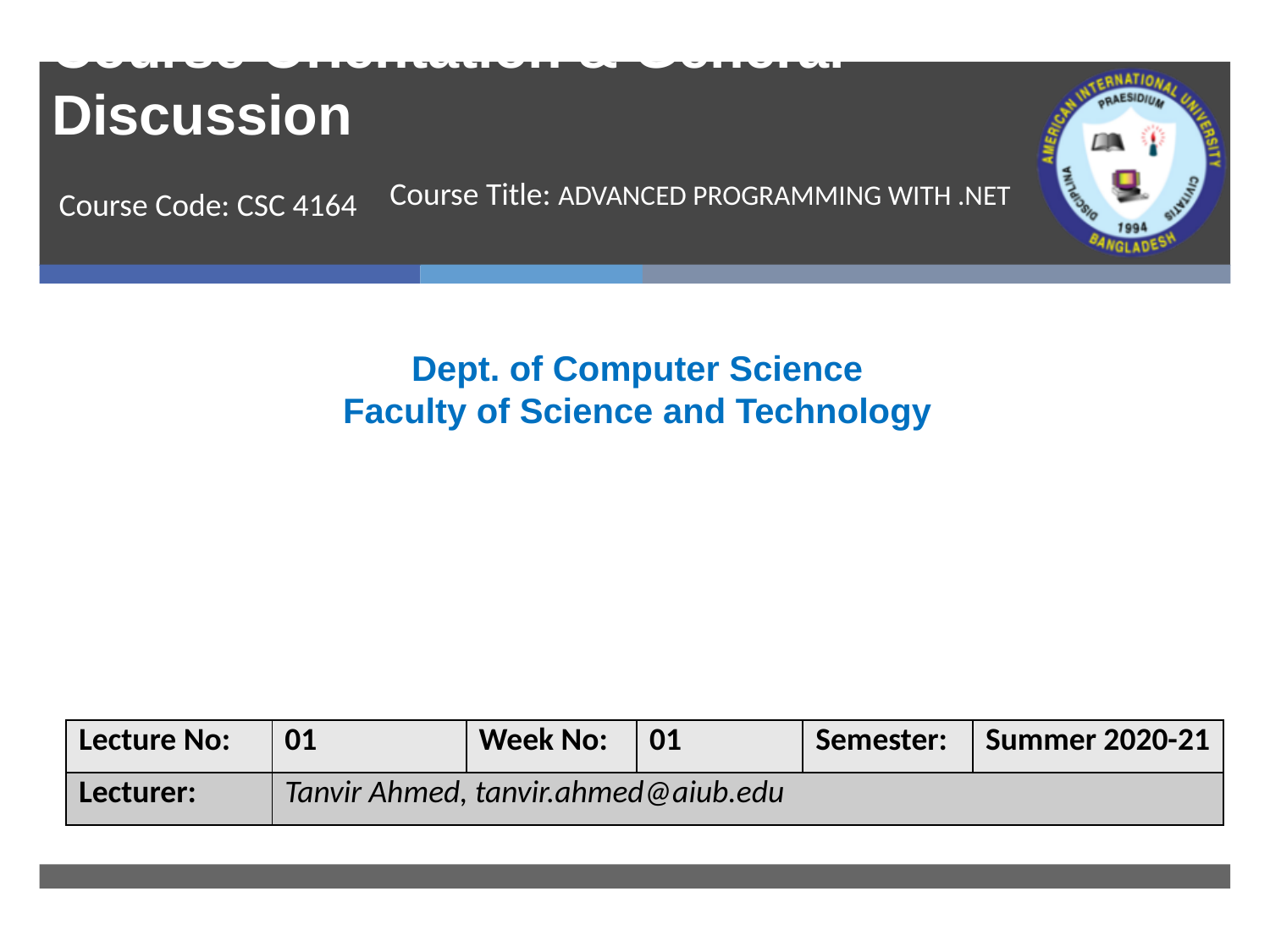

# Course Orientation & General Discussion
Course Title: ADVANCED PROGRAMMING WITH .NET
 Course Code: CSC 4164

Dept. of Computer Science
Faculty of Science and Technology
| Lecture No: | 01 | Week No: | 01 | Semester: | Summer 2020-21 |
| --- | --- | --- | --- | --- | --- |
| Lecturer: | Tanvir Ahmed, tanvir.ahmed@aiub.edu |  |  |  |  |